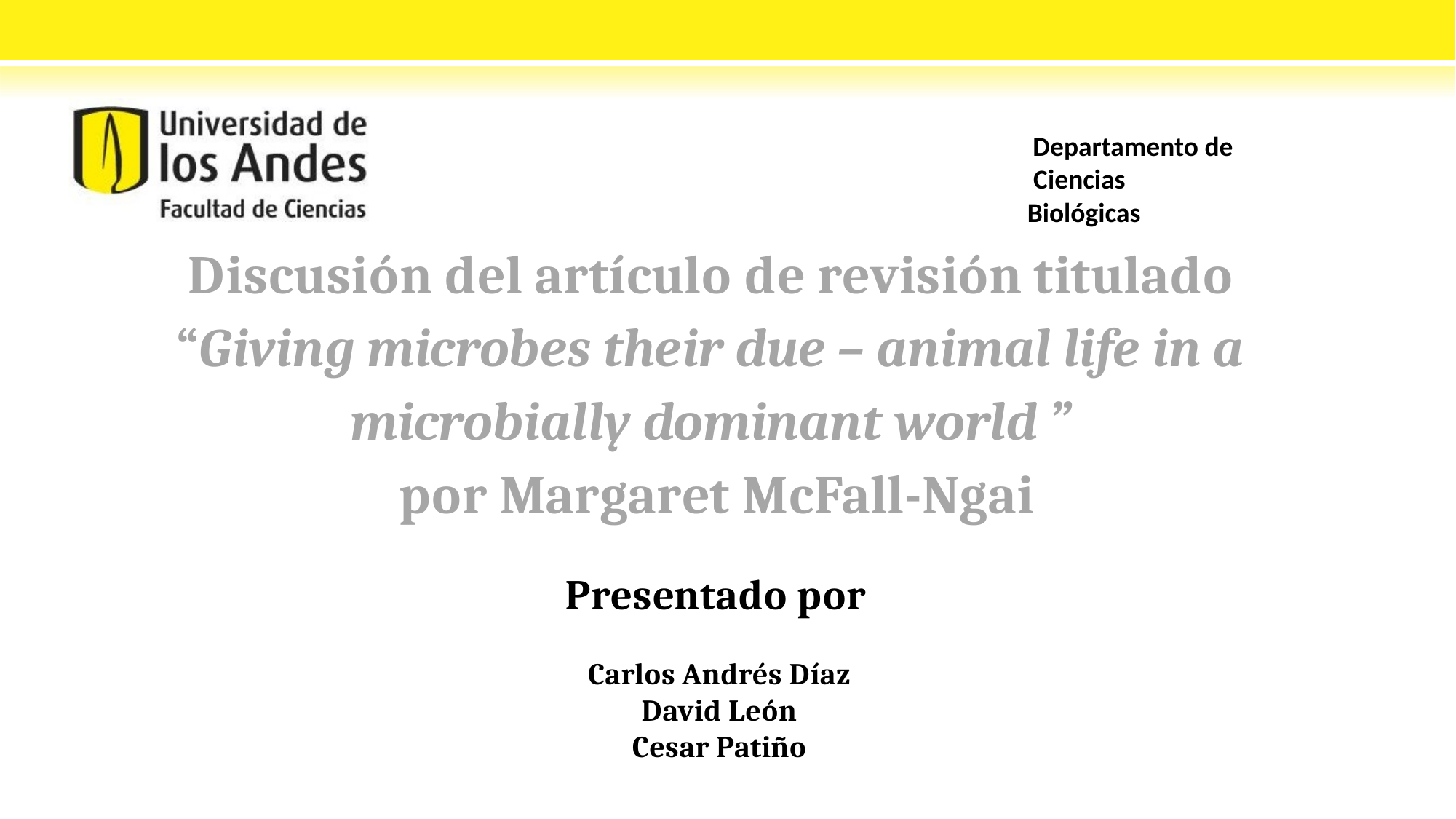

Departamento de  Ciencias Biológicas
Discusión del artículo de revisión titulado “Giving microbes their due – animal life in a microbially dominant world ”
 por Margaret McFall-Ngai

Presentado por

Carlos Andrés Díaz
David León
Cesar Patiño